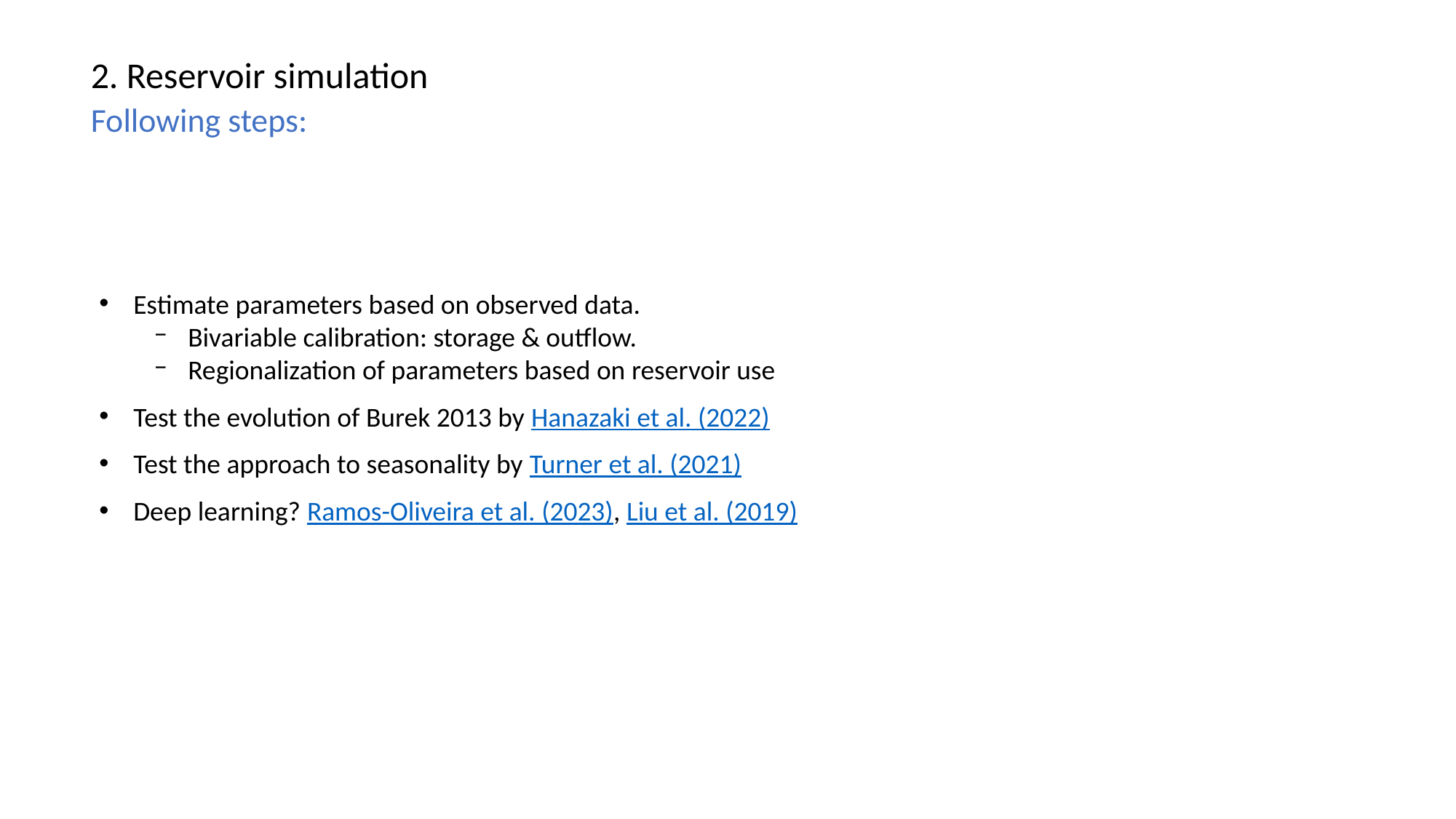

2. Reservoir simulation
Following steps:
Estimate parameters based on observed data.
Bivariable calibration: storage & outflow.
Regionalization of parameters based on reservoir use

Test the evolution of Burek 2013 by Hanazaki et al. (2022)

Test the approach to seasonality by Turner et al. (2021)

Deep learning? Ramos-Oliveira et al. (2023), Liu et al. (2019)